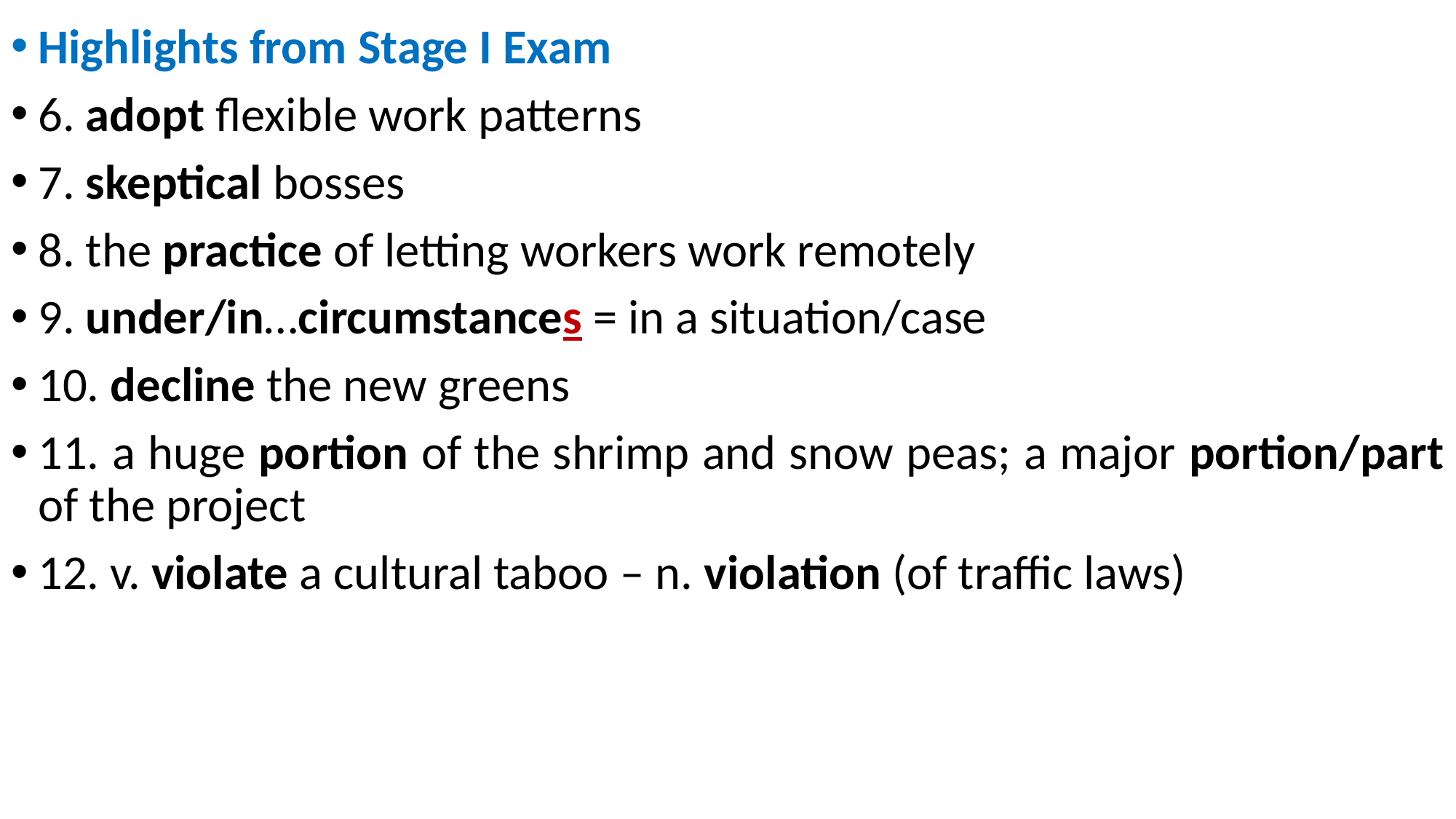

Highlights from Stage I Exam
6. adopt flexible work patterns
7. skeptical bosses
8. the practice of letting workers work remotely
9. under/in…circumstances = in a situation/case
10. decline the new greens
11. a huge portion of the shrimp and snow peas; a major portion/part of the project
12. v. violate a cultural taboo – n. violation (of traffic laws)